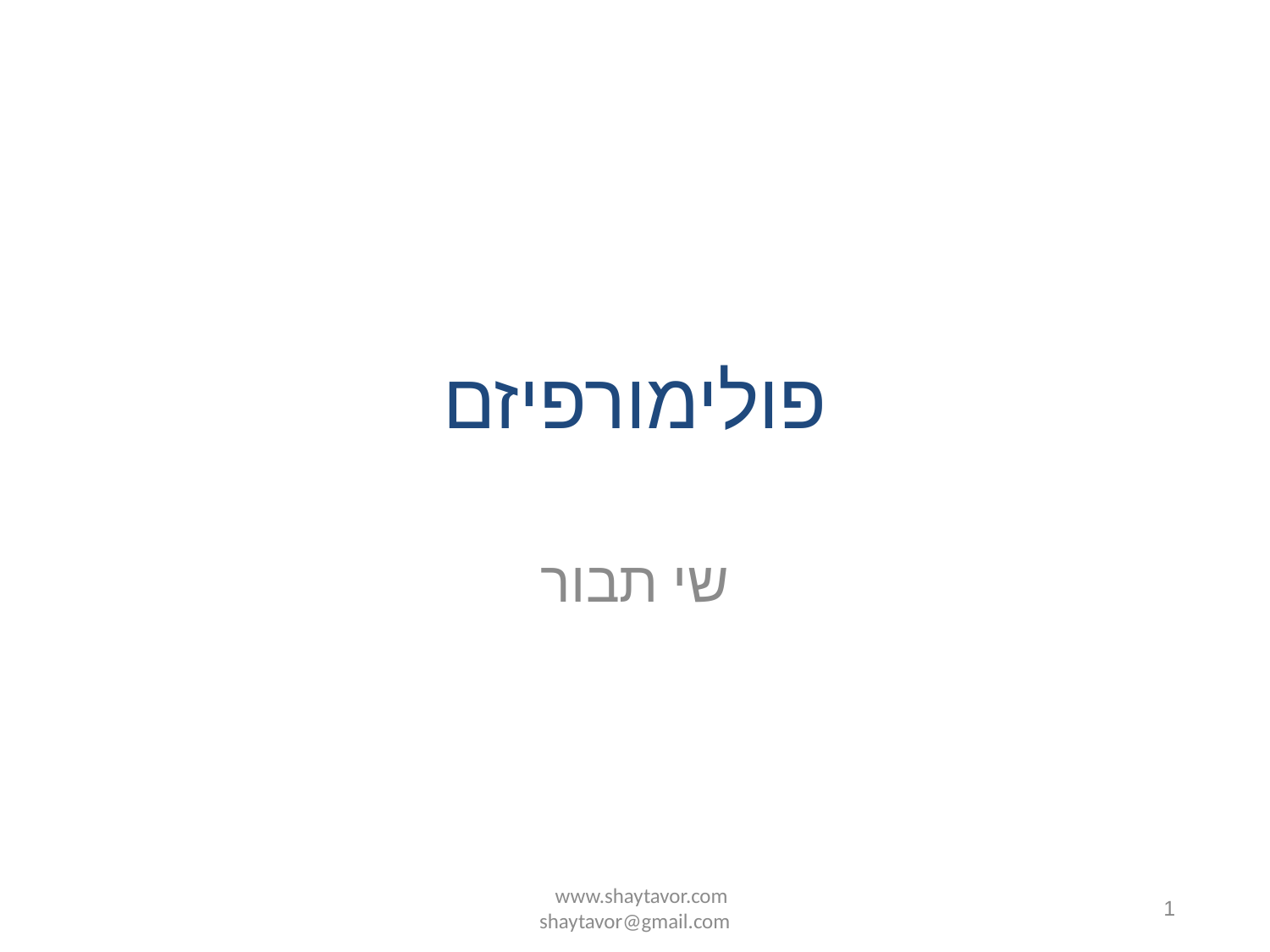

# פולימורפיזם
שי תבור
www.shaytavor.com
shaytavor@gmail.com
1